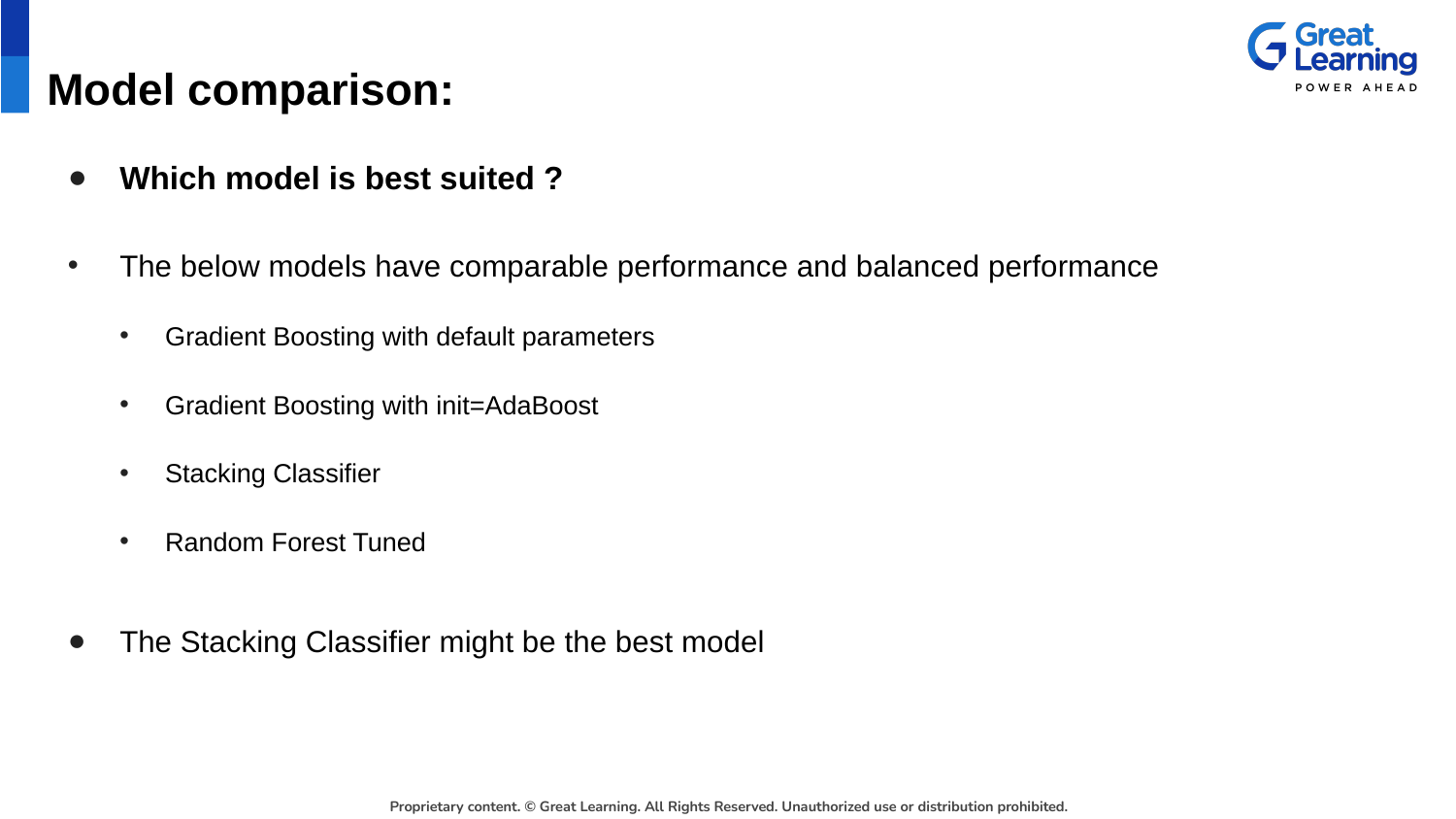

# Model comparison:
Which model is best suited ?

The below models have comparable performance and balanced performance
Gradient Boosting with default parameters
Gradient Boosting with init=AdaBoost
Stacking Classifier
Random Forest Tuned

The Stacking Classifier might be the best model